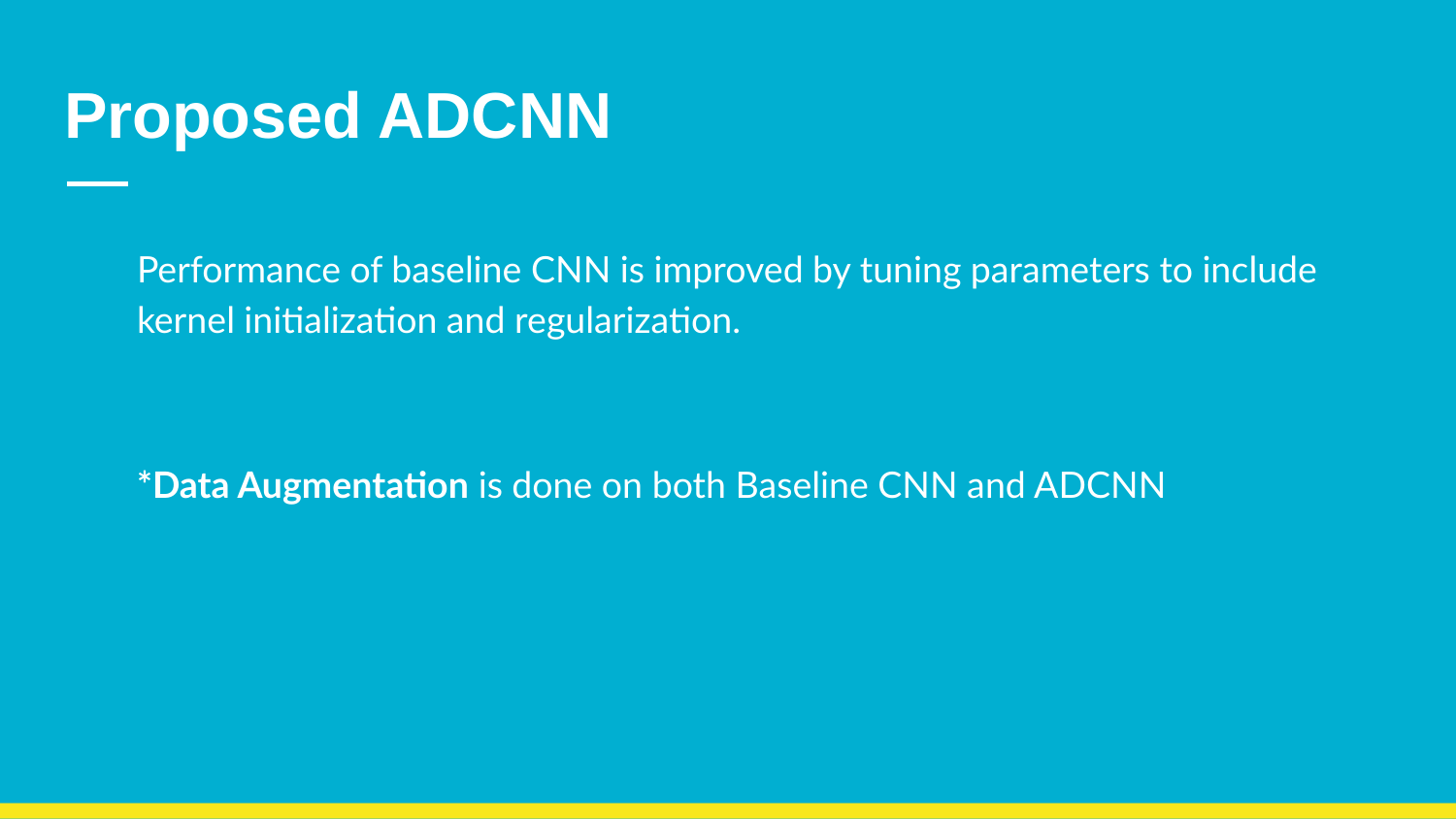

# Proposed ADCNN
Performance of baseline CNN is improved by tuning parameters to include kernel initialization and regularization.

*Data Augmentation is done on both Baseline CNN and ADCNN